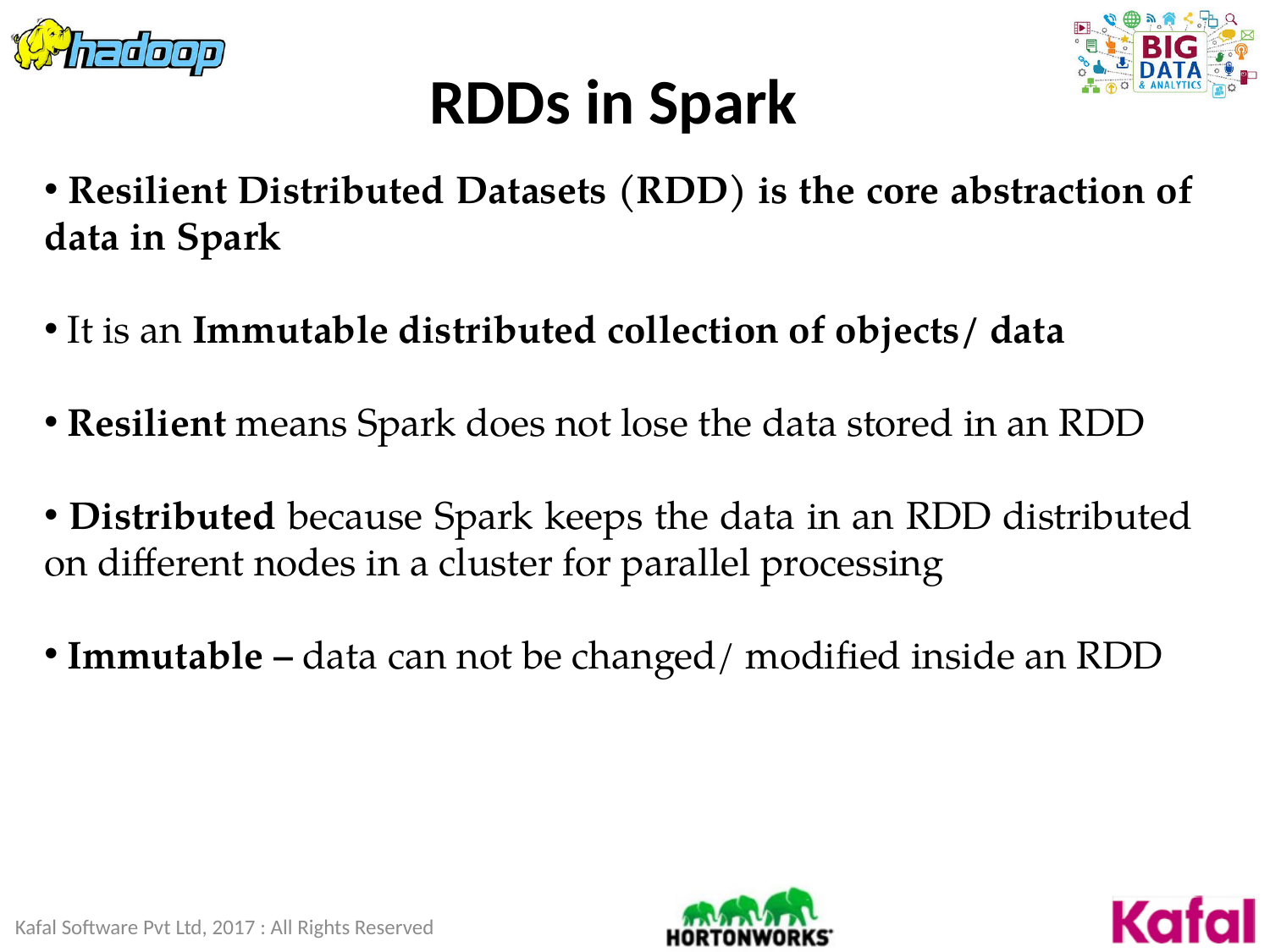

# RDDs in Spark
 Resilient Distributed Datasets (RDD) is the core abstraction of data in Spark

 It is an Immutable distributed collection of objects/ data

 Resilient means Spark does not lose the data stored in an RDD

 Distributed because Spark keeps the data in an RDD distributed on different nodes in a cluster for parallel processing

 Immutable – data can not be changed/ modified inside an RDD

Kafal Software Pvt Ltd, 2017 : All Rights Reserved